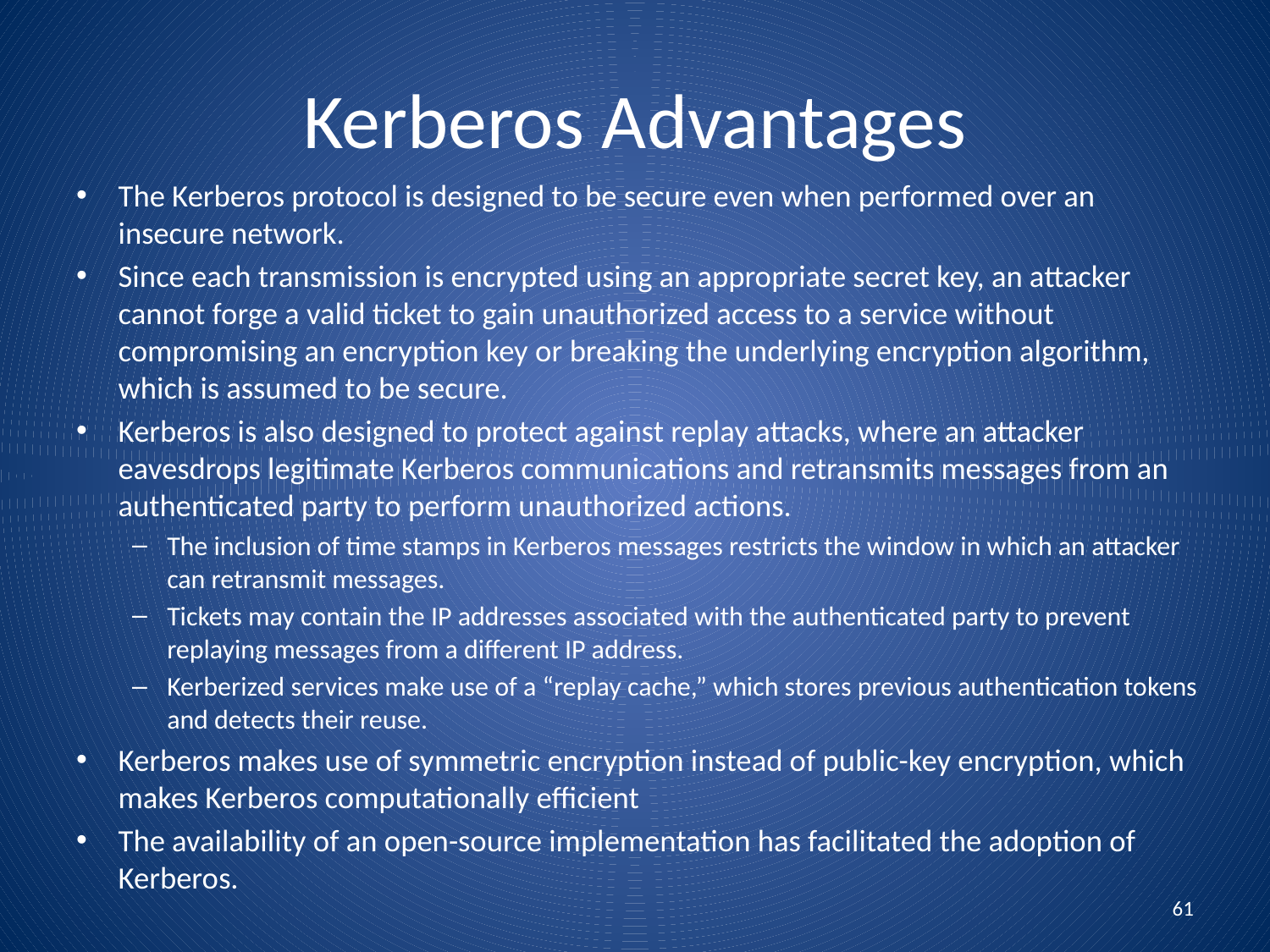

# Kerberos Advantages
The Kerberos protocol is designed to be secure even when performed over an insecure network.
Since each transmission is encrypted using an appropriate secret key, an attacker cannot forge a valid ticket to gain unauthorized access to a service without compromising an encryption key or breaking the underlying encryption algorithm, which is assumed to be secure.
Kerberos is also designed to protect against replay attacks, where an attacker eavesdrops legitimate Kerberos communications and retransmits messages from an authenticated party to perform unauthorized actions.
The inclusion of time stamps in Kerberos messages restricts the window in which an attacker can retransmit messages.
Tickets may contain the IP addresses associated with the authenticated party to prevent replaying messages from a different IP address.
Kerberized services make use of a “replay cache,” which stores previous authentication tokens and detects their reuse.
Kerberos makes use of symmetric encryption instead of public-key encryption, which makes Kerberos computationally efficient
The availability of an open-source implementation has facilitated the adoption of Kerberos.
61